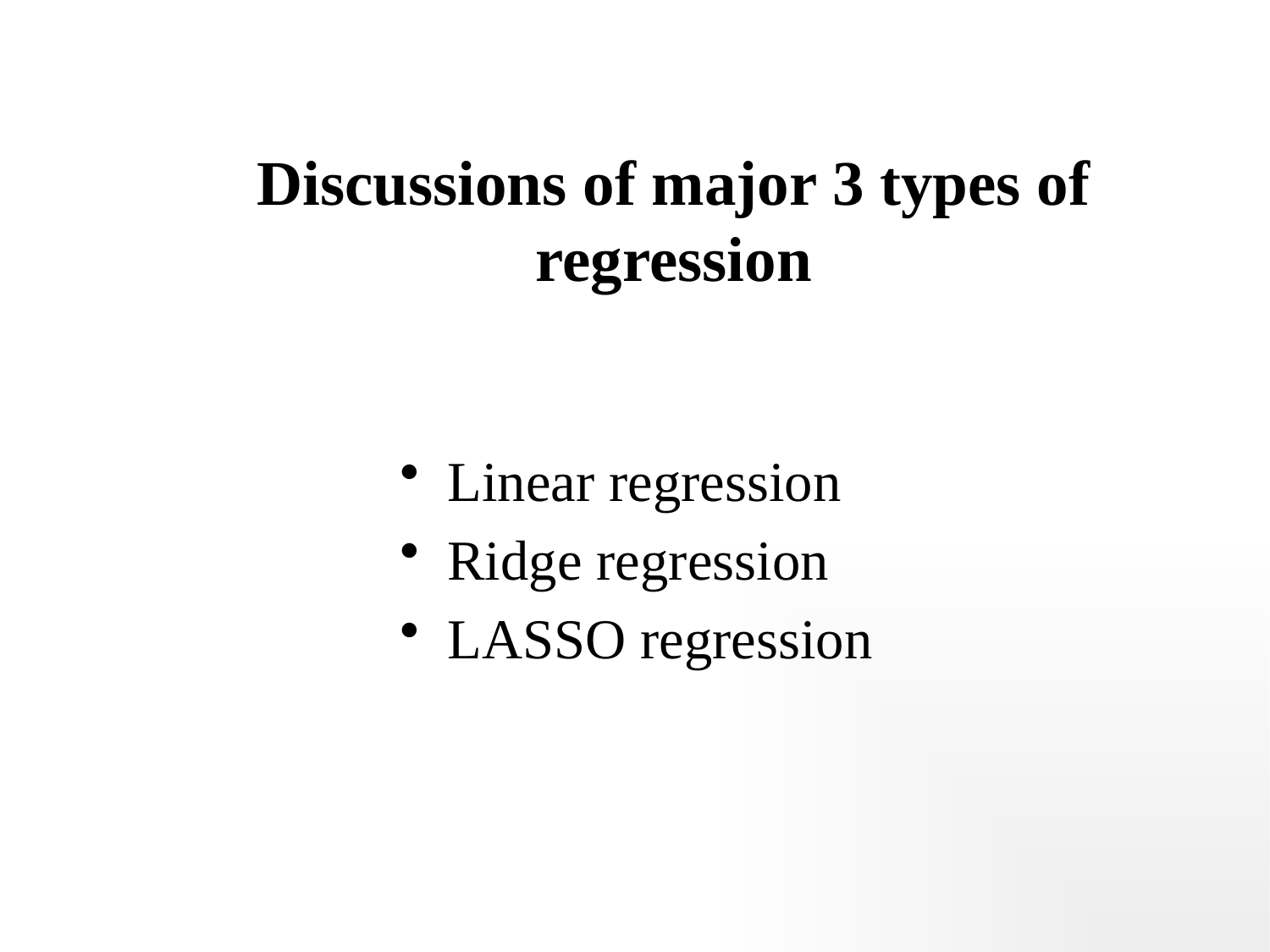

# Discussions of major 3 types of regression
Linear regression
Ridge regression
LASSO regression